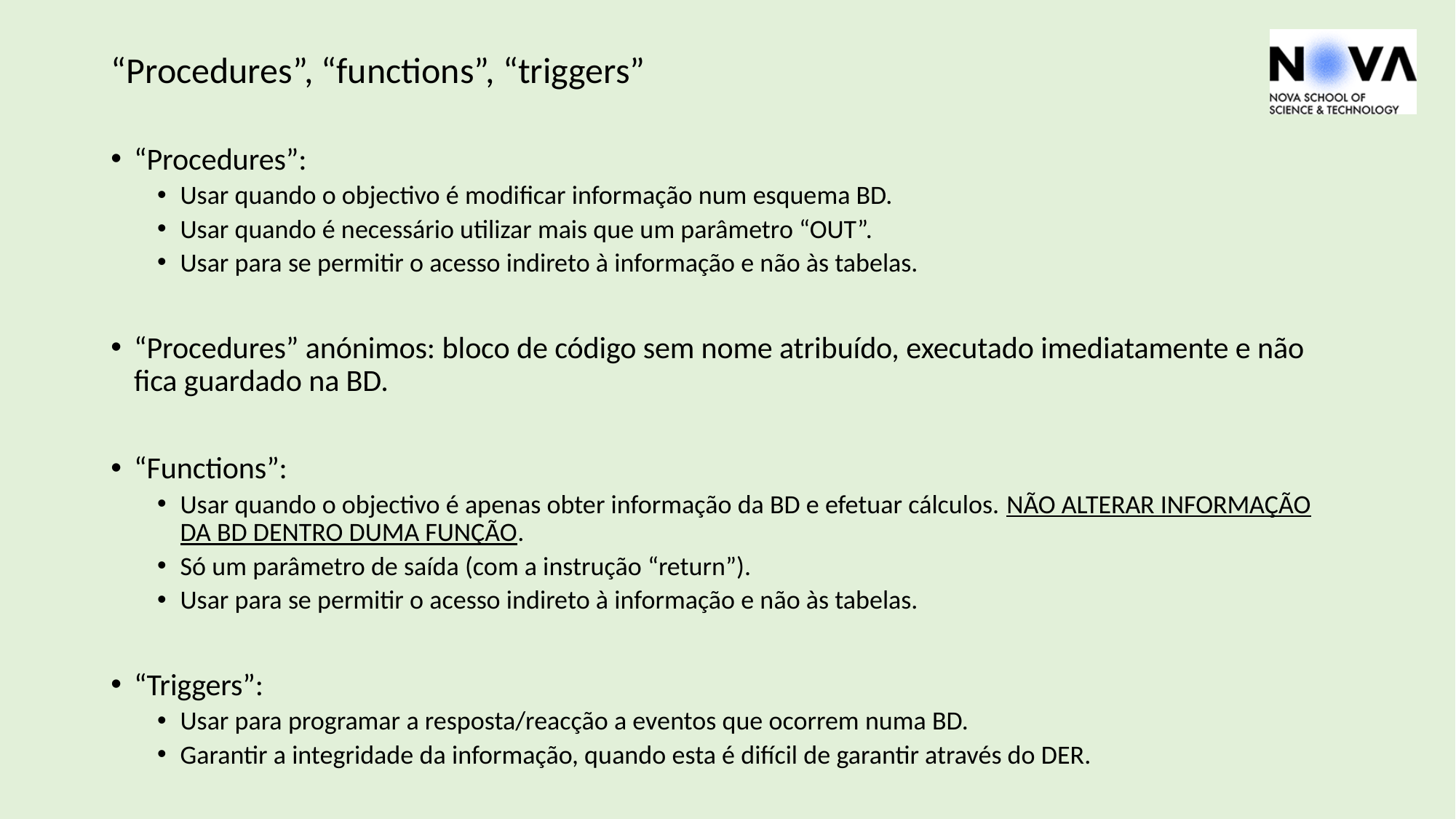

# “Procedures”, “functions”, “triggers”
“Procedures”:
Usar quando o objectivo é modificar informação num esquema BD.
Usar quando é necessário utilizar mais que um parâmetro “OUT”.
Usar para se permitir o acesso indireto à informação e não às tabelas.

“Procedures” anónimos: bloco de código sem nome atribuído, executado imediatamente e não fica guardado na BD.

“Functions”:
Usar quando o objectivo é apenas obter informação da BD e efetuar cálculos. NÃO ALTERAR INFORMAÇÃO DA BD DENTRO DUMA FUNÇÃO.
Só um parâmetro de saída (com a instrução “return”).
Usar para se permitir o acesso indireto à informação e não às tabelas.

“Triggers”:
Usar para programar a resposta/reacção a eventos que ocorrem numa BD.
Garantir a integridade da informação, quando esta é difícil de garantir através do DER.